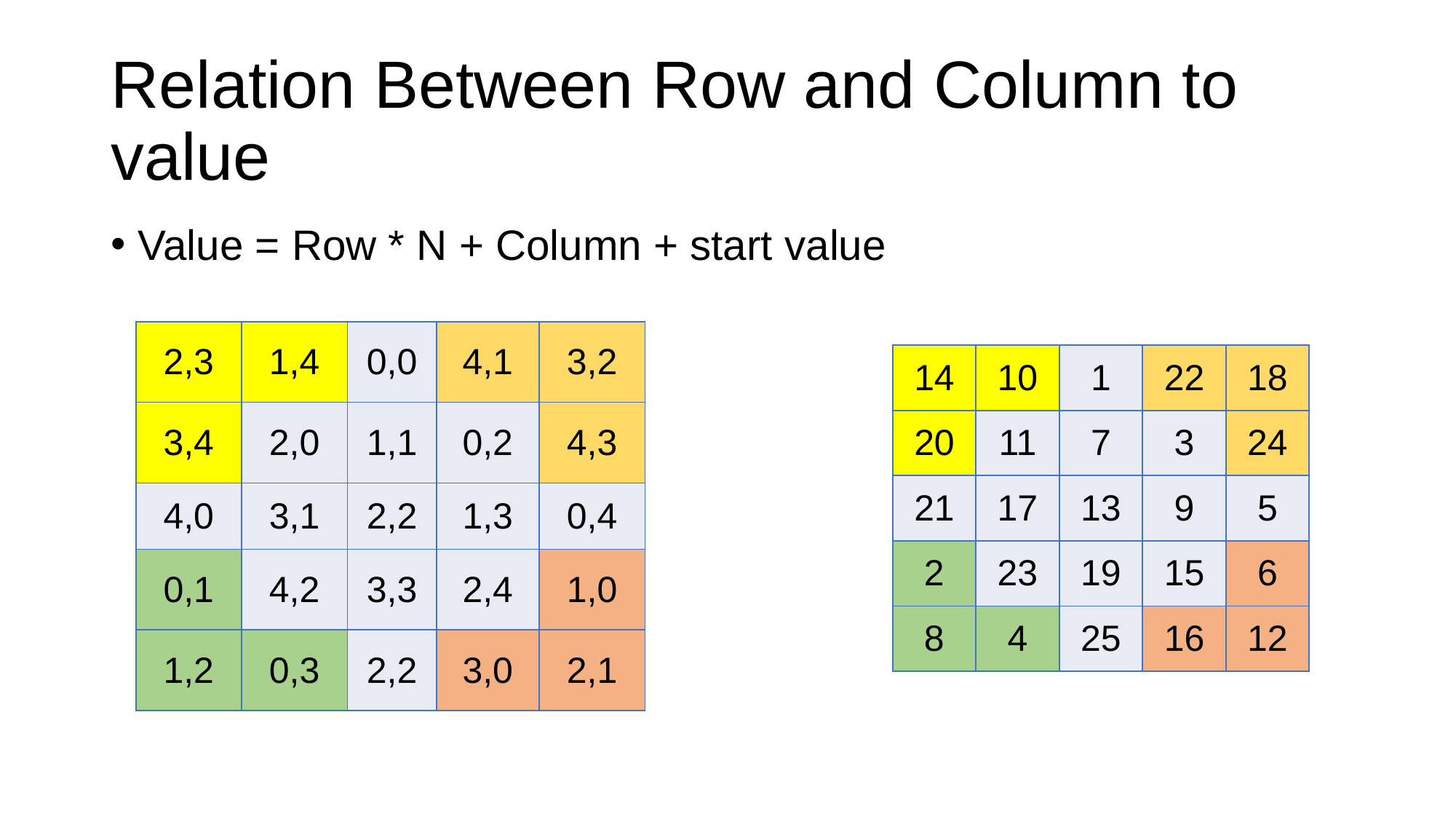

# Relation Between Row and Column to value
Value = Row * N + Column + start value
| 2,3 | 1,4 | 0,0 | 4,1 | 3,2 |
| --- | --- | --- | --- | --- |
| 3,4 | 2,0 | 1,1 | 0,2 | 4,3 |
| 4,0 | 3,1 | 2,2 | 1,3 | 0,4 |
| 0,1 | 4,2 | 3,3 | 2,4 | 1,0 |
| 1,2 | 0,3 | 2,2 | 3,0 | 2,1 |
| 14 | 10 | 1 | 22 | 18 |
| --- | --- | --- | --- | --- |
| 20 | 11 | 7 | 3 | 24 |
| 21 | 17 | 13 | 9 | 5 |
| 2 | 23 | 19 | 15 | 6 |
| 8 | 4 | 25 | 16 | 12 |